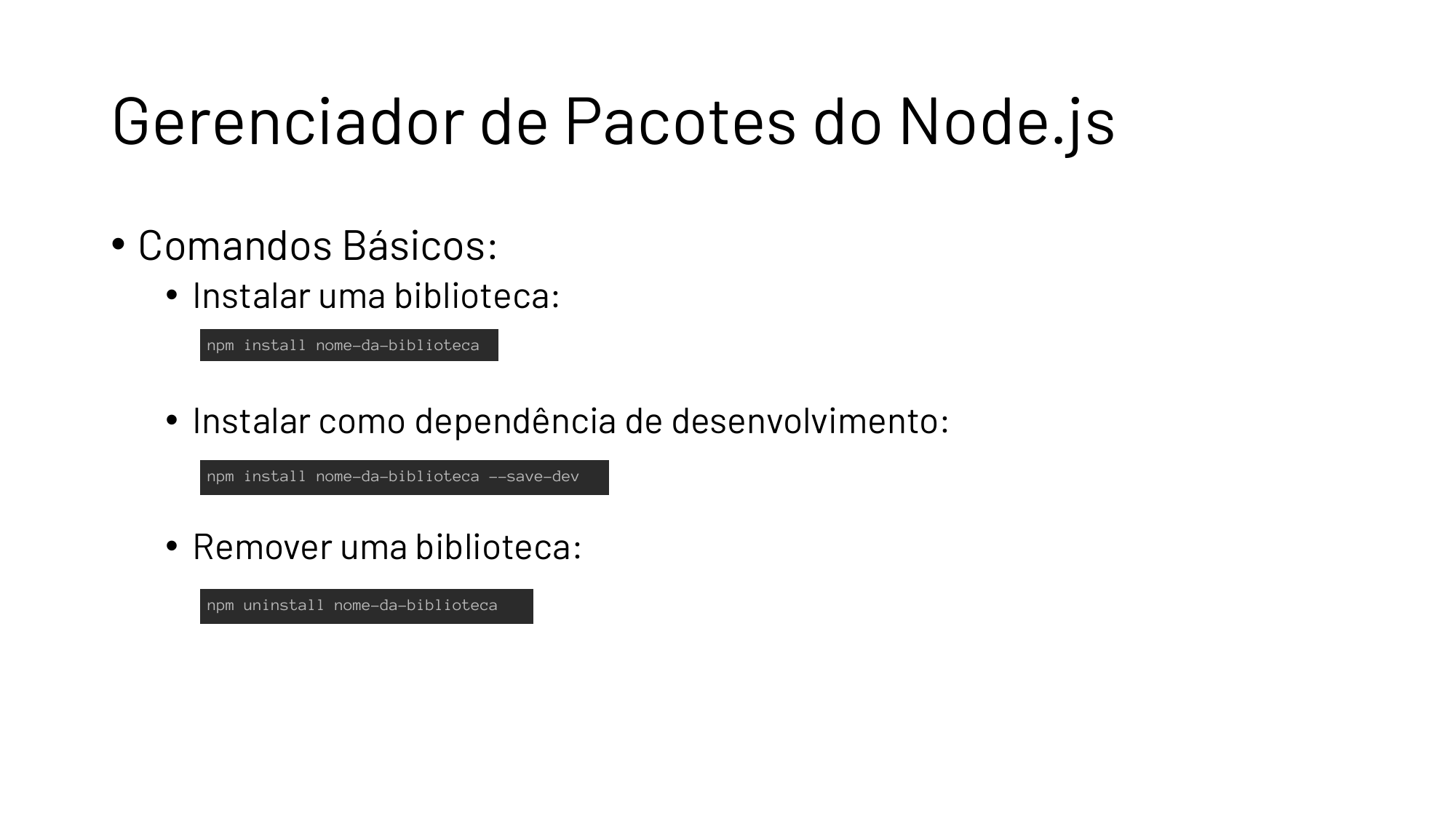

# Gerenciador de Pacotes do Node.js
Comandos Básicos:
Instalar uma biblioteca:
Instalar como dependência de desenvolvimento:
Remover uma biblioteca:

| npm install nome-da-biblioteca |
| --- |
| npm install nome-da-biblioteca --save-dev |
| --- |

| npm uninstall nome-da-biblioteca |
| --- |